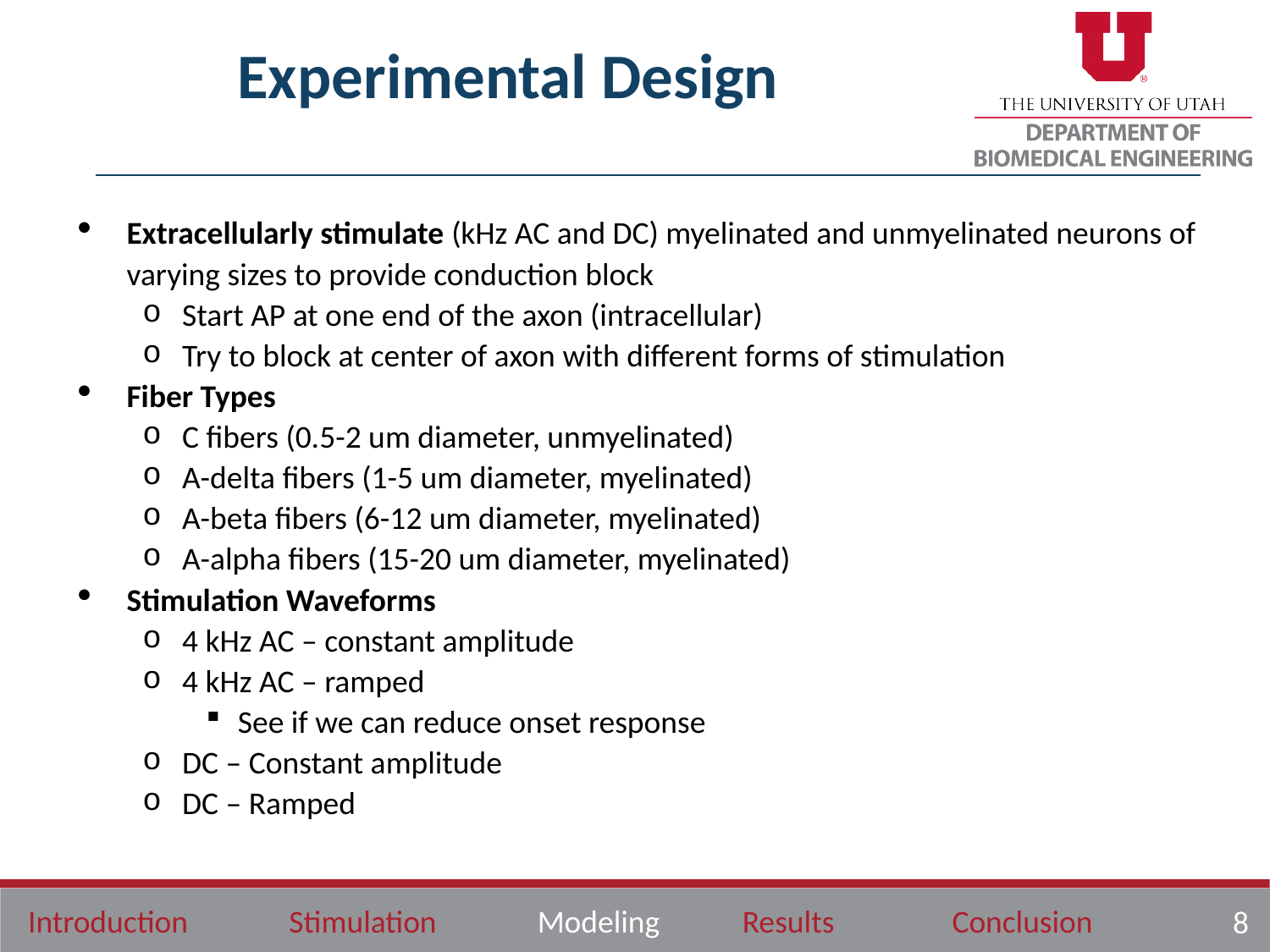

Experimental Design
Extracellularly stimulate (kHz AC and DC) myelinated and unmyelinated neurons of varying sizes to provide conduction block
Start AP at one end of the axon (intracellular)
Try to block at center of axon with different forms of stimulation
Fiber Types
C fibers (0.5-2 um diameter, unmyelinated)
A-delta fibers (1-5 um diameter, myelinated)
A-beta fibers (6-12 um diameter, myelinated)
A-alpha fibers (15-20 um diameter, myelinated)
Stimulation Waveforms
4 kHz AC – constant amplitude
4 kHz AC – ramped
See if we can reduce onset response
DC – Constant amplitude
DC – Ramped
8